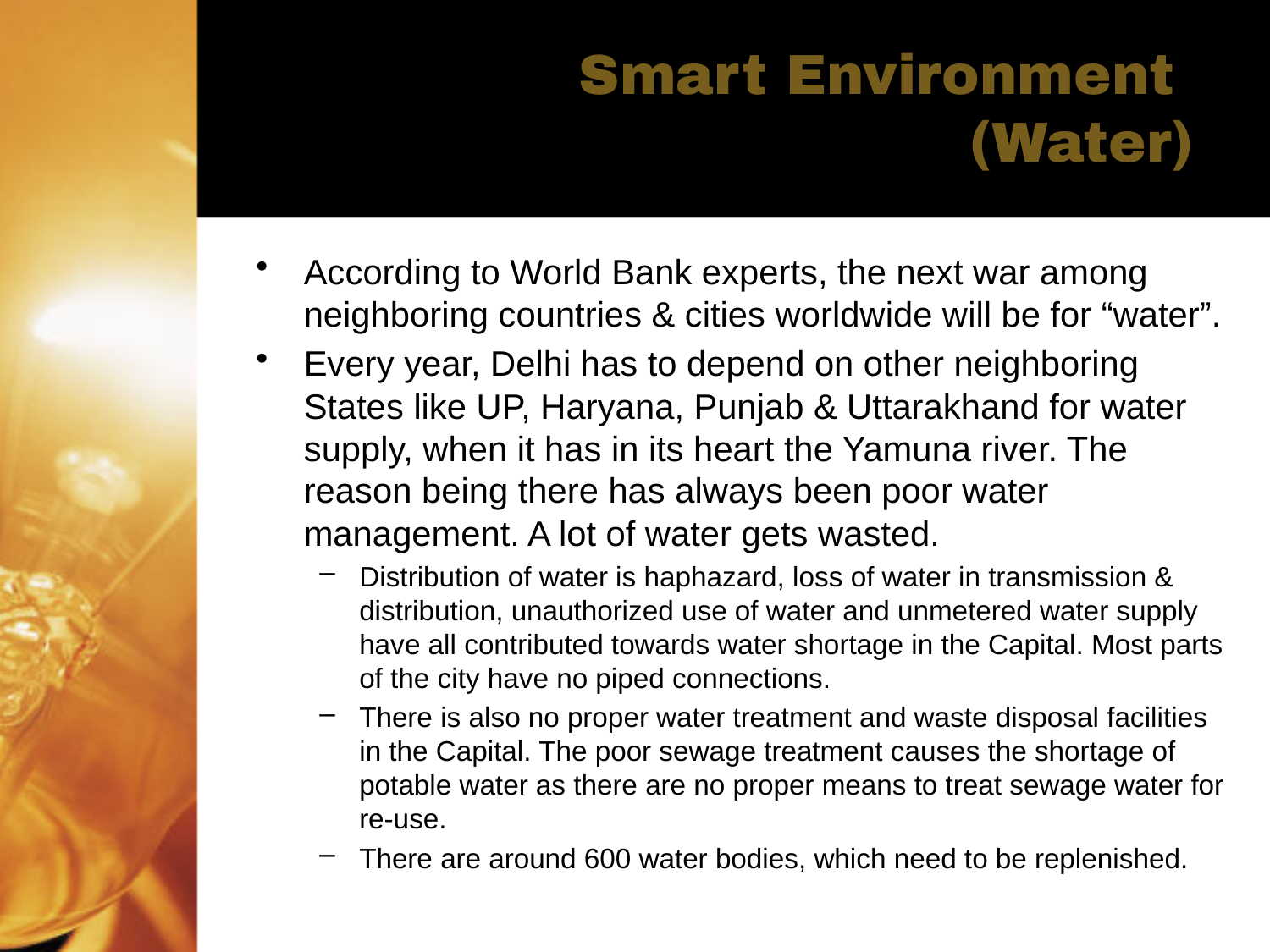

# Smart Environment (Water)
According to World Bank experts, the next war among neighboring countries & cities worldwide will be for “water”.
Every year, Delhi has to depend on other neighboring States like UP, Haryana, Punjab & Uttarakhand for water supply, when it has in its heart the Yamuna river. The reason being there has always been poor water management. A lot of water gets wasted.
Distribution of water is haphazard, loss of water in transmission & distribution, unauthorized use of water and unmetered water supply have all contributed towards water shortage in the Capital. Most parts of the city have no piped connections.
There is also no proper water treatment and waste disposal facilities in the Capital. The poor sewage treatment causes the shortage of potable water as there are no proper means to treat sewage water for re-use.
There are around 600 water bodies, which need to be replenished.